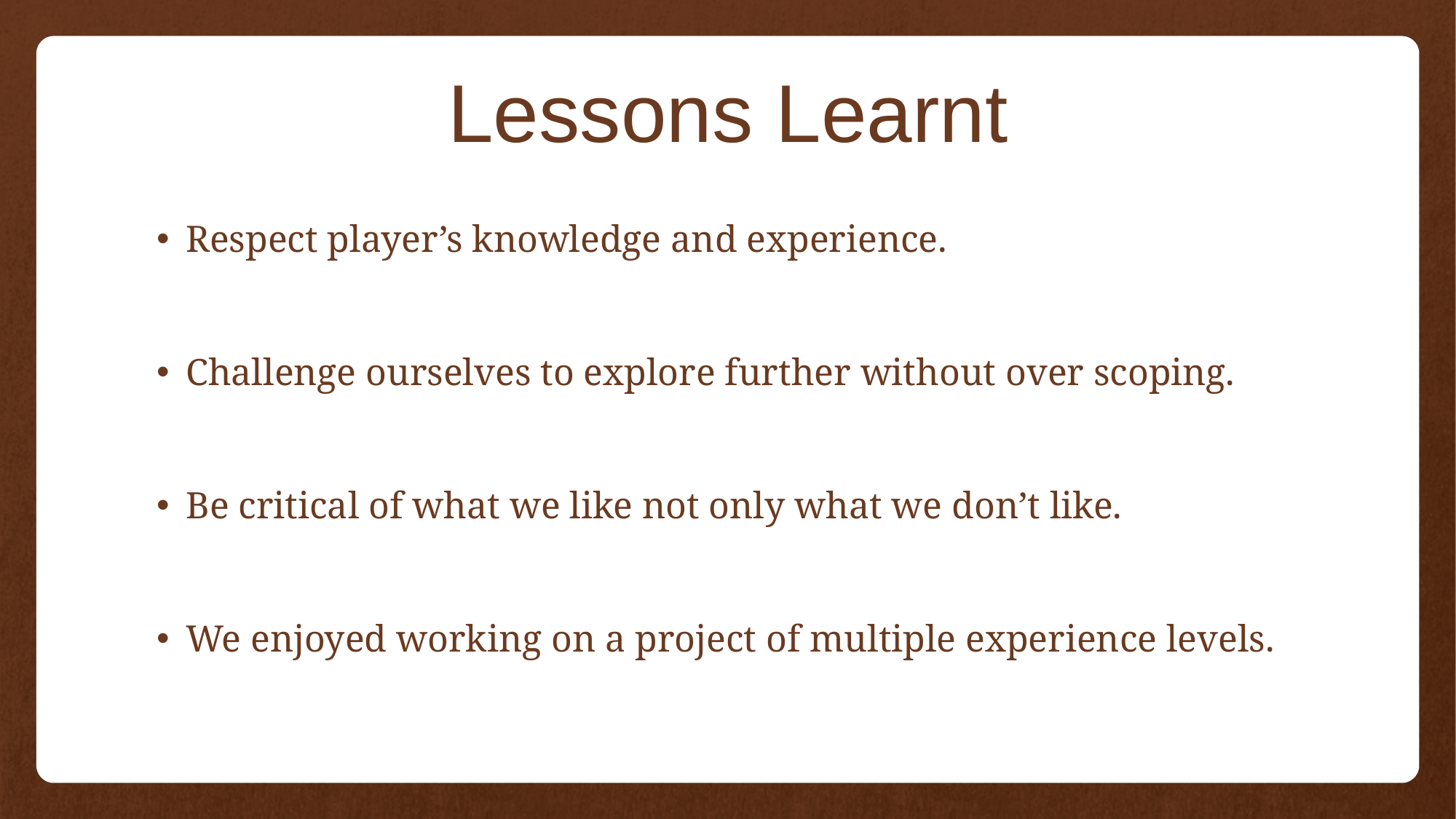

# Lessons Learnt
Respect player’s knowledge and experience.

Challenge ourselves to explore further without over scoping.

Be critical of what we like not only what we don’t like.

We enjoyed working on a project of multiple experience levels.